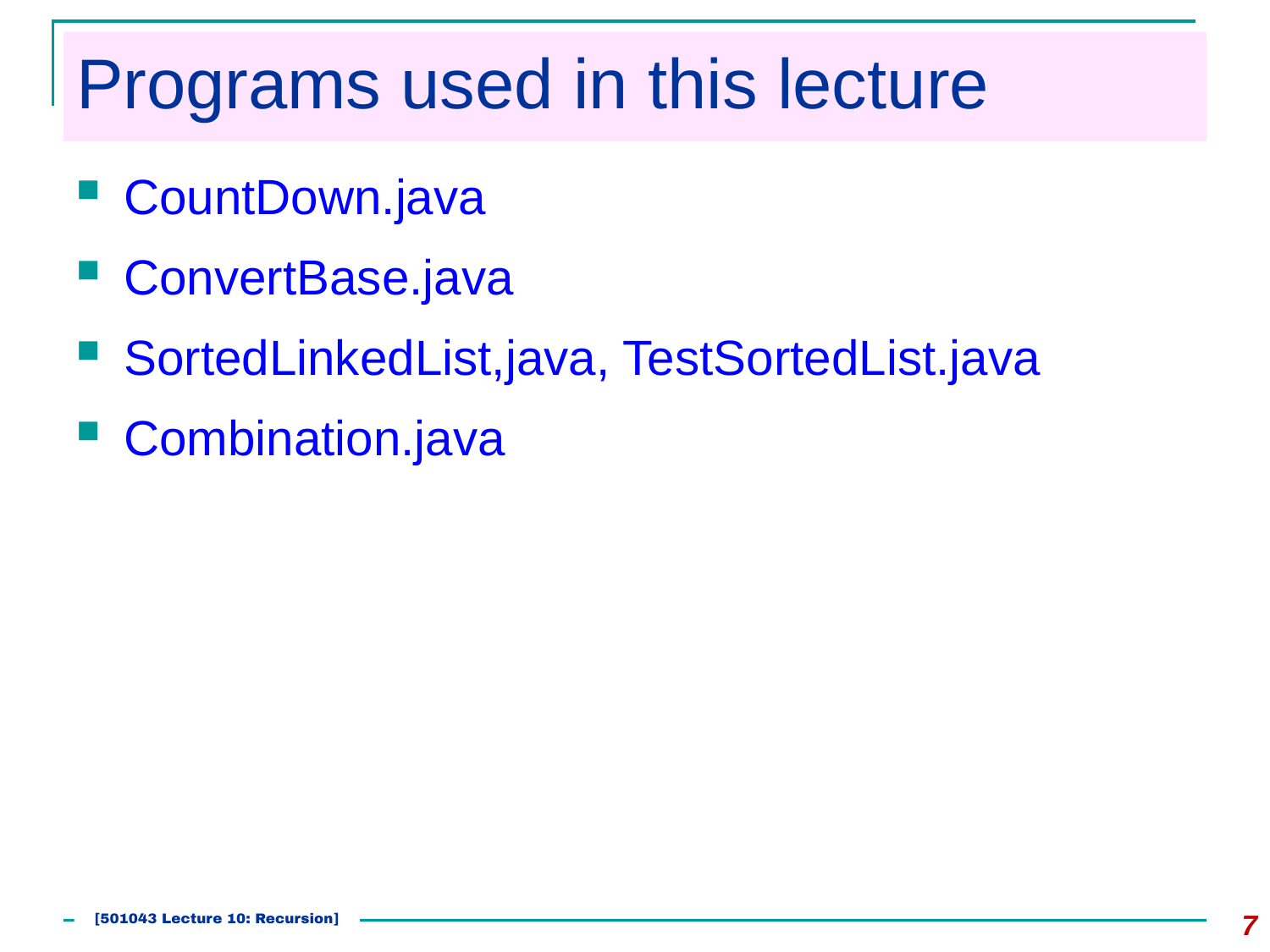

# Programs used in this lecture
CountDown.java
ConvertBase.java
SortedLinkedList,java, TestSortedList.java
Combination.java
7
[501043 Lecture 10: Recursion]